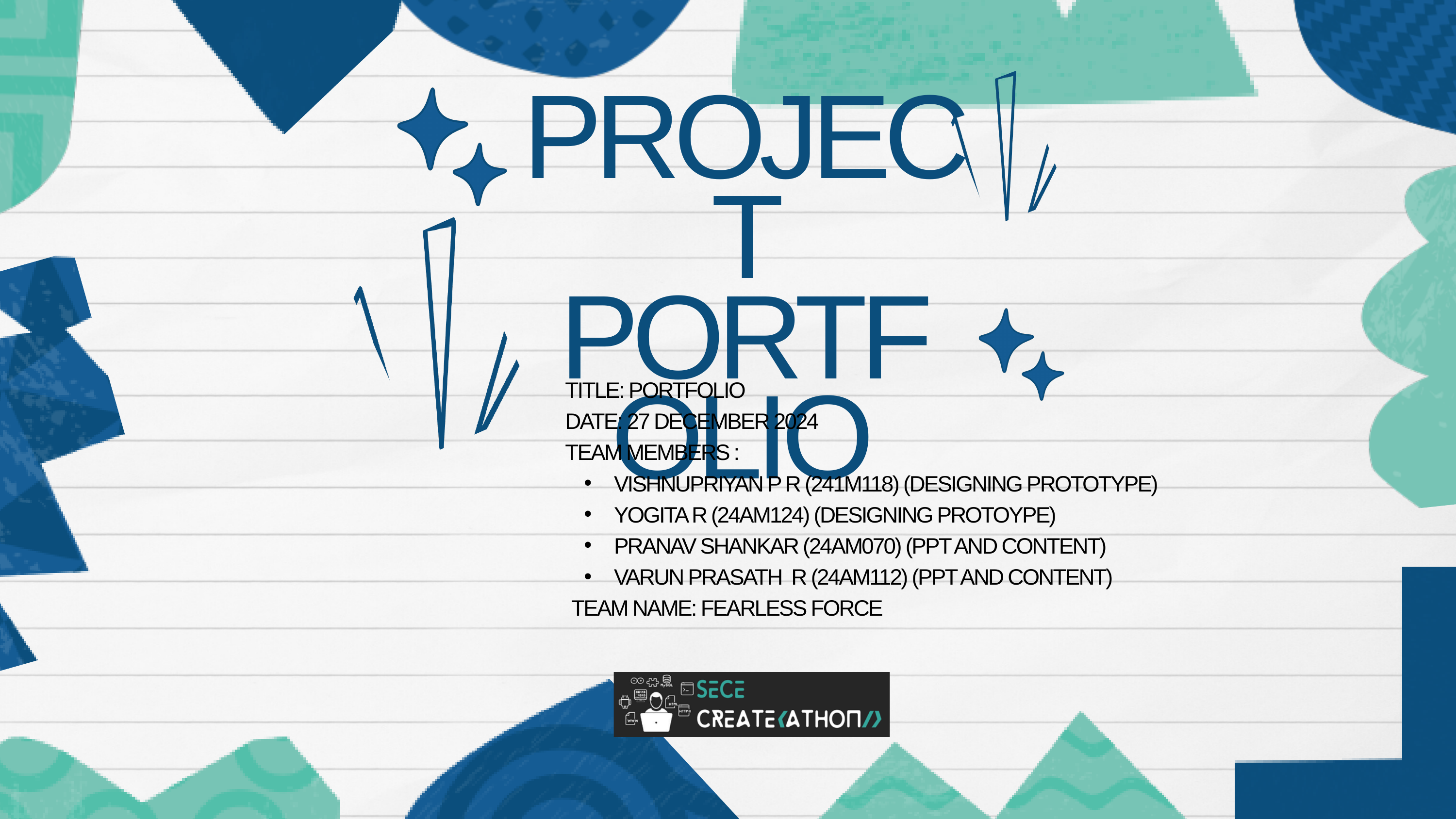

PROJECT PORTFOLIO

TITLE: PORTFOLIO
DATE: 27 DECEMBER 2024
TEAM MEMBERS :
  VISHNUPRIYAN P R (241M118) (DESIGNING PROTOTYPE)
  YOGITA R (24AM124) (DESIGNING PROTOYPE)
  PRANAV SHANKAR (24AM070) (PPT AND CONTENT)
  VARUN PRASATH  R (24AM112) (PPT AND CONTENT)
 TEAM NAME: FEARLESS FORCE